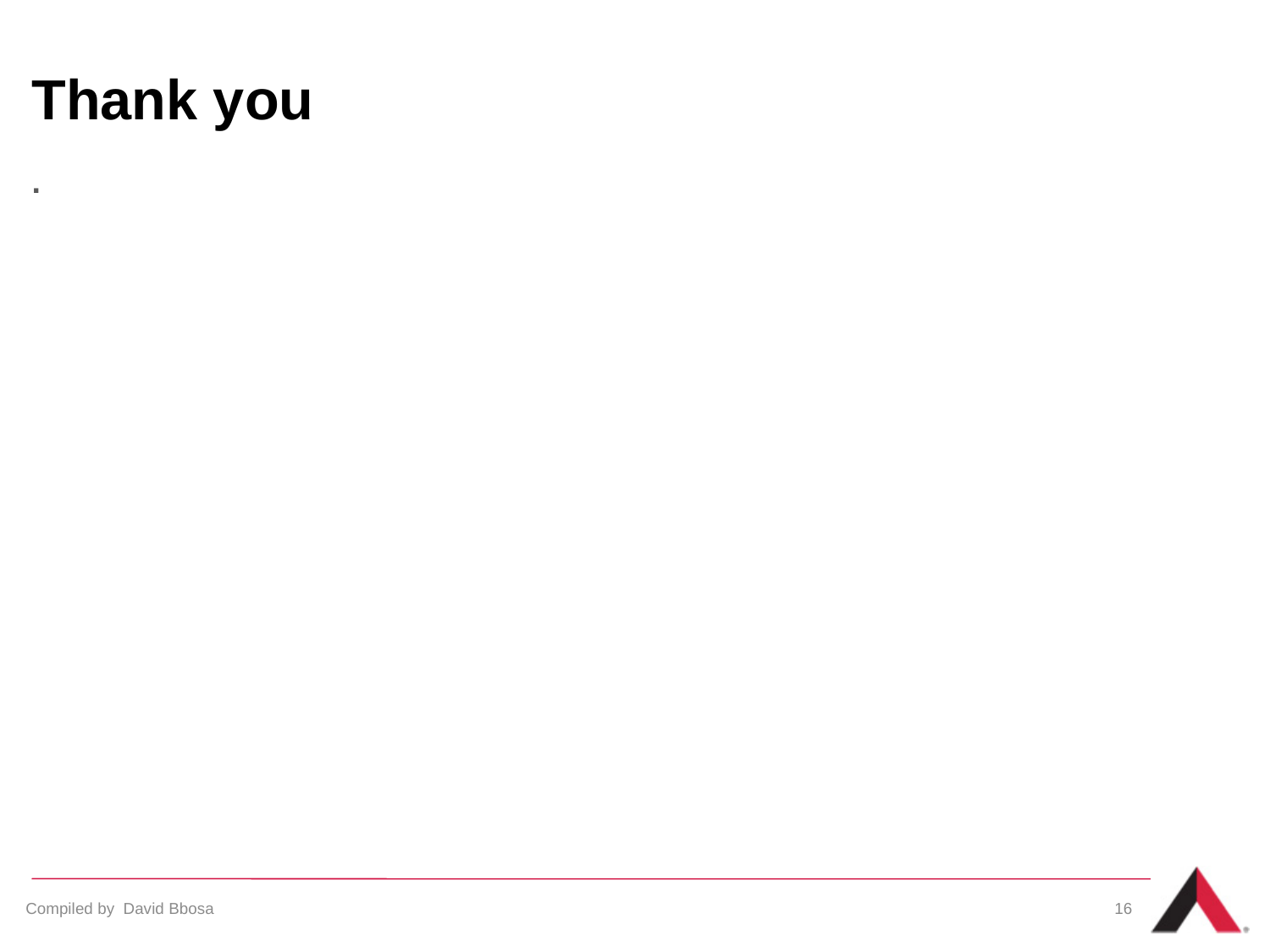

# Thank you
.
Compiled by  David Bbosa
16